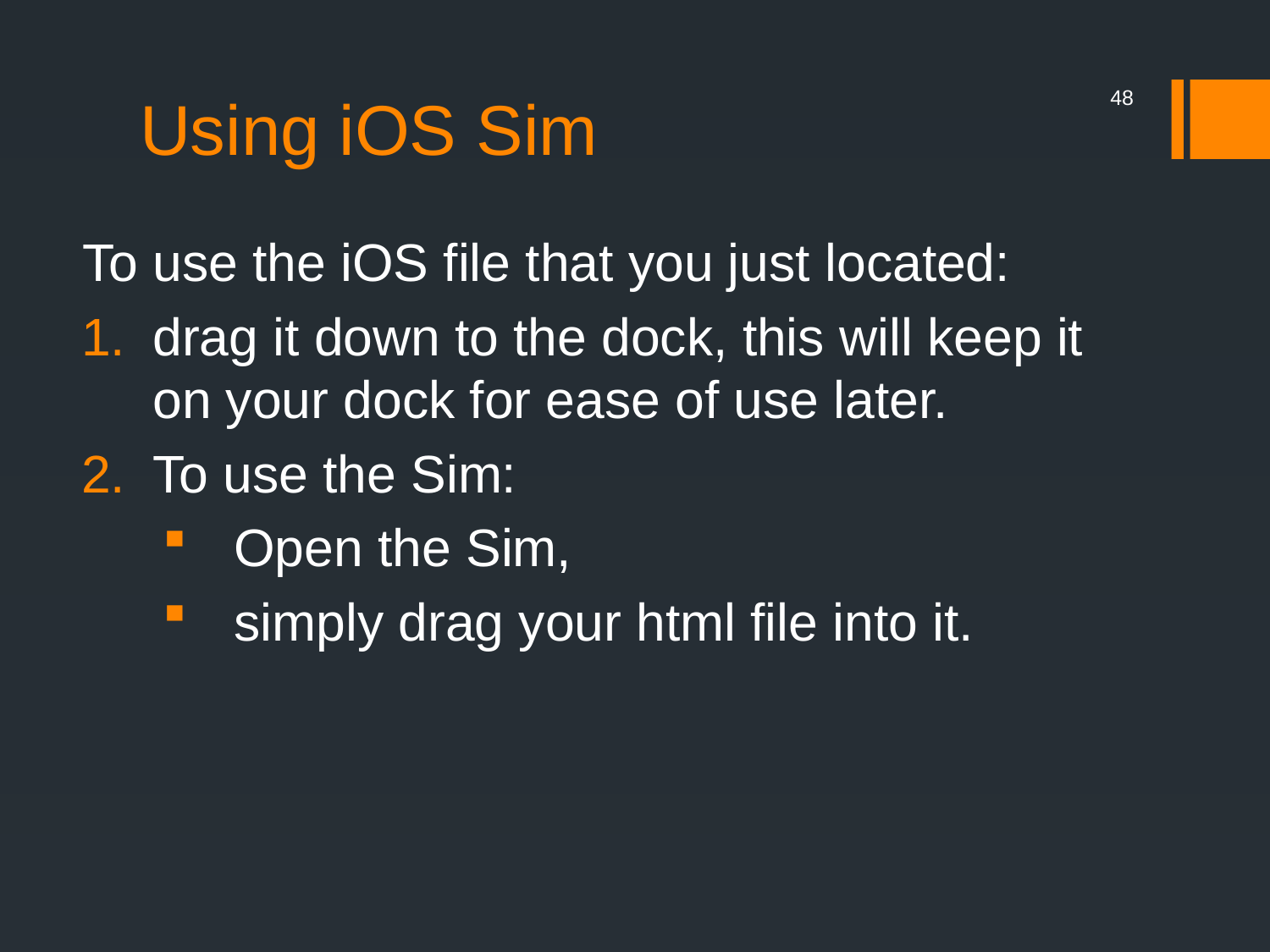

# Using iOS Sim
48
To use the iOS file that you just located:
drag it down to the dock, this will keep it on your dock for ease of use later.
To use the Sim:
Open the Sim,
simply drag your html file into it.